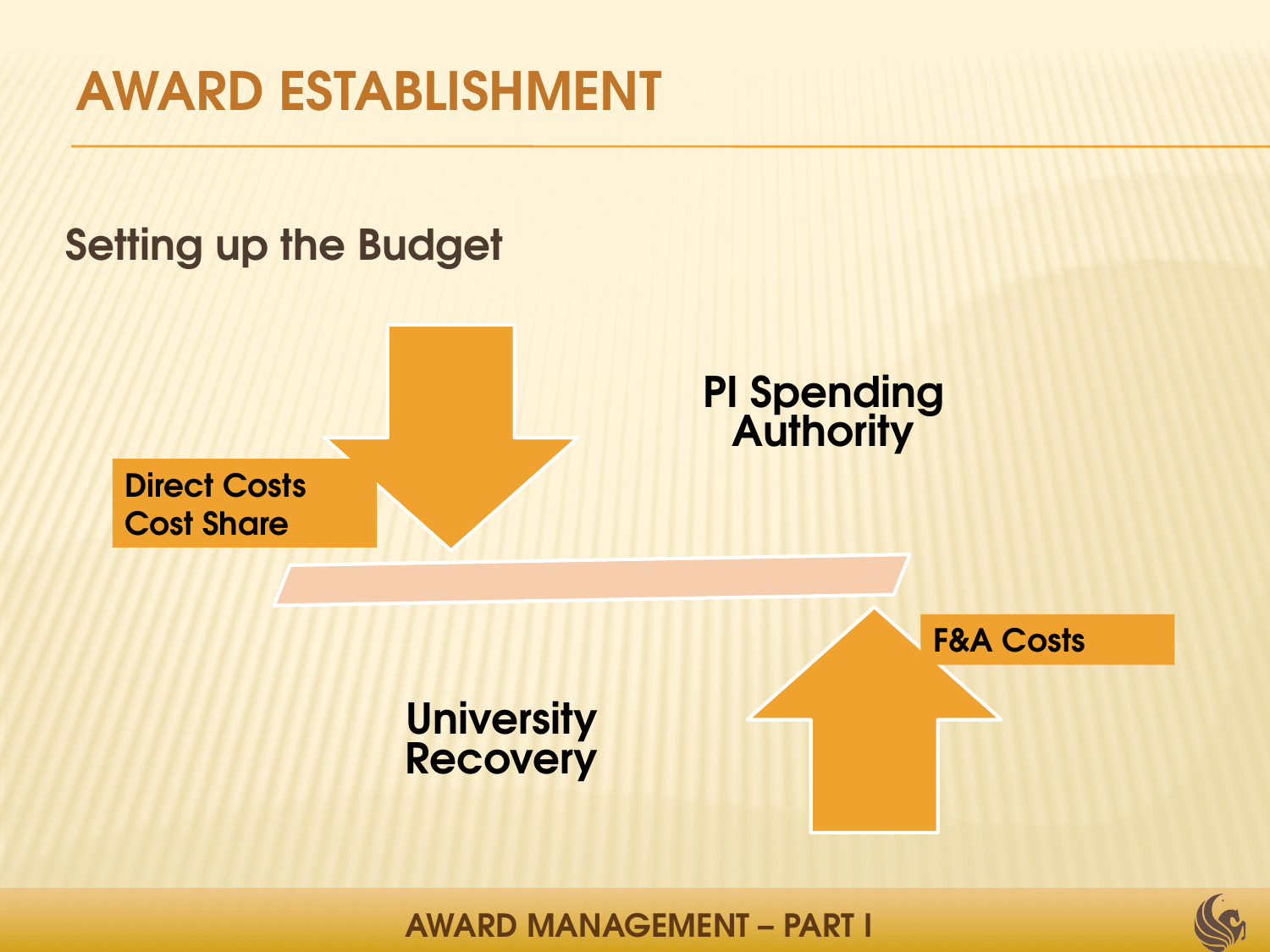

AWARD ESTABLISHMENT
Setting up the Budget
PI Spending Authority
University Recovery
Direct Costs
Cost Share
F&A Costs
AWARD MANAGEMENT – PART I